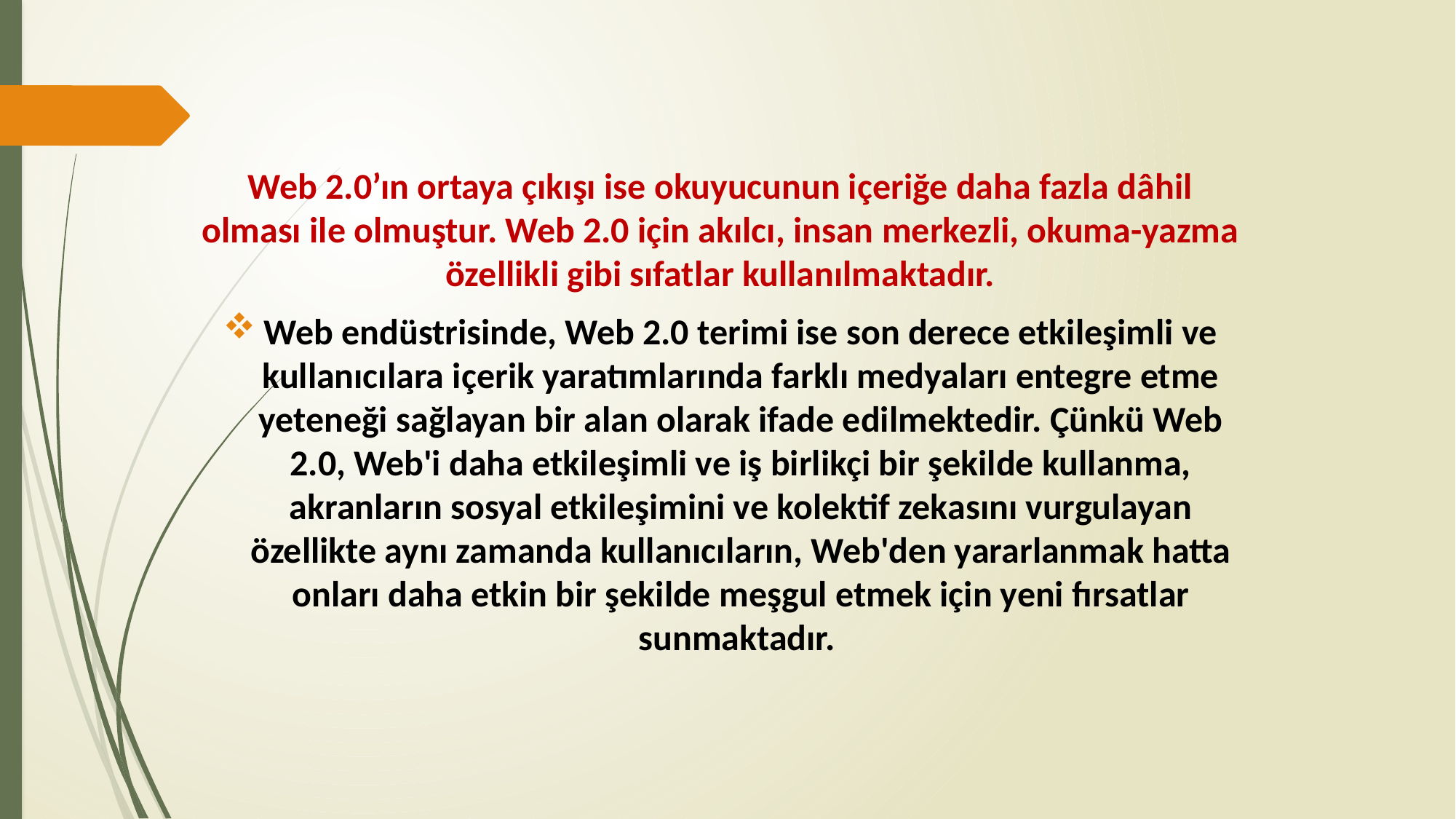

Web 2.0’ın ortaya çıkışı ise okuyucunun içeriğe daha fazla dâhil olması ile olmuştur. Web 2.0 için akılcı, insan merkezli, okuma-yazma özellikli gibi sıfatlar kullanılmaktadır.
Web endüstrisinde, Web 2.0 terimi ise son derece etkileşimli ve kullanıcılara içerik yaratımlarında farklı medyaları entegre etme yeteneği sağlayan bir alan olarak ifade edilmektedir. Çünkü Web 2.0, Web'i daha etkileşimli ve iş birlikçi bir şekilde kullanma, akranların sosyal etkileşimini ve kolektif zekasını vurgulayan özellikte aynı zamanda kullanıcıların, Web'den yararlanmak hatta onları daha etkin bir şekilde meşgul etmek için yeni fırsatlar sunmaktadır.